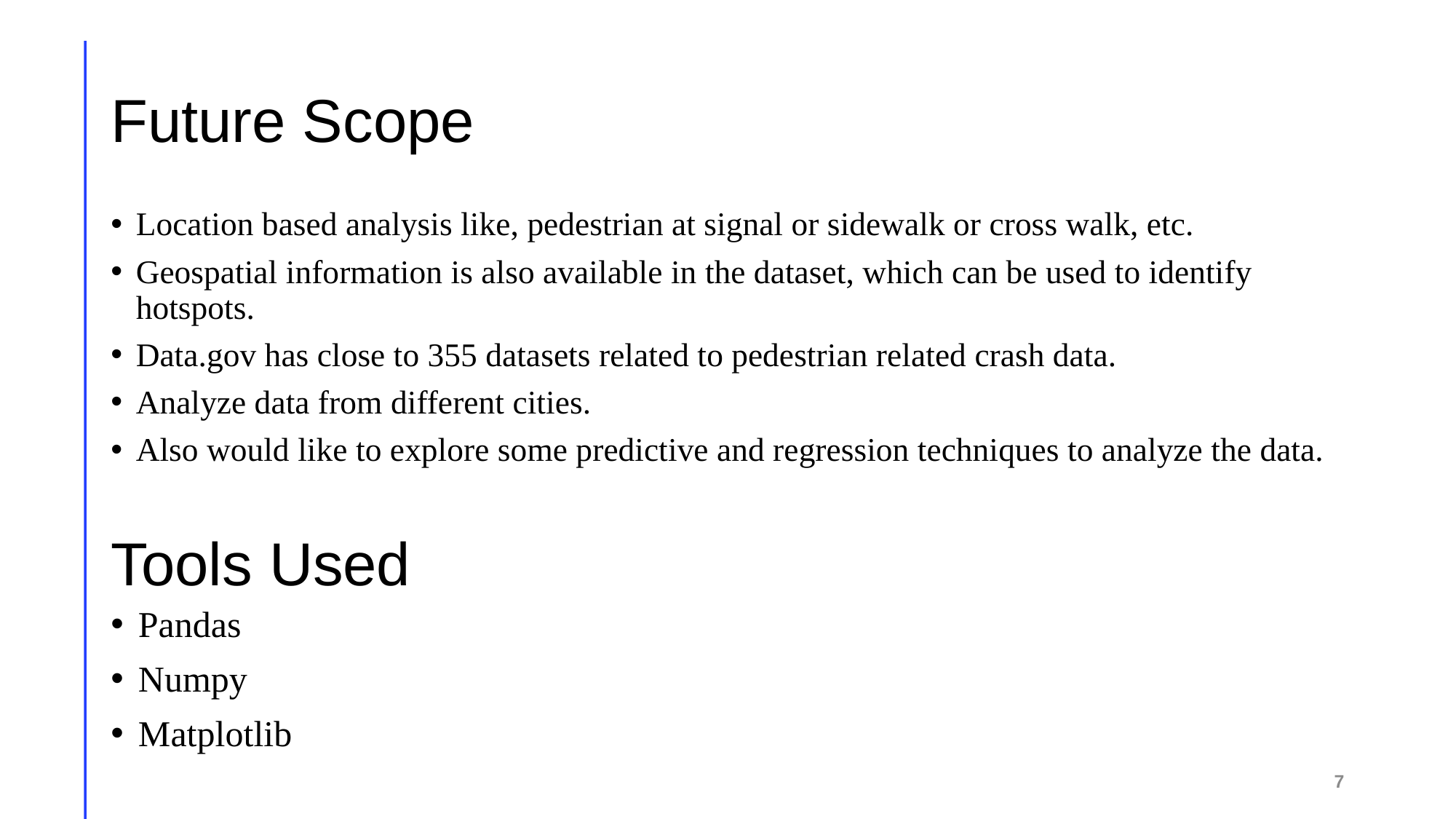

# Future Scope
Location based analysis like, pedestrian at signal or sidewalk or cross walk, etc.
Geospatial information is also available in the dataset, which can be used to identify hotspots.
Data.gov has close to 355 datasets related to pedestrian related crash data.
Analyze data from different cities.
Also would like to explore some predictive and regression techniques to analyze the data.

Tools Used
Pandas
Numpy
Matplotlib
7